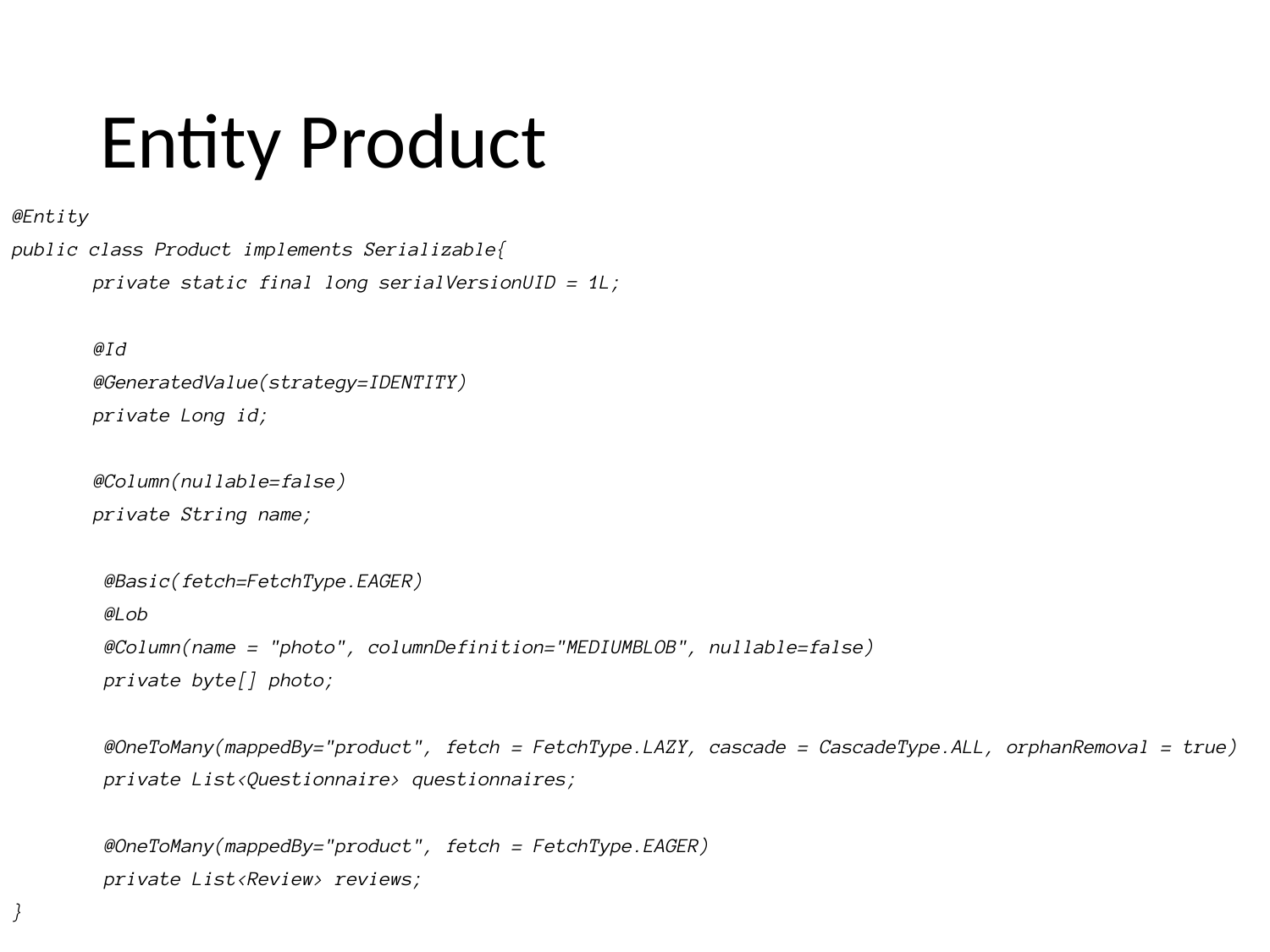

# Entity Product
@Entity
public class Product implements Serializable{
	private static final long serialVersionUID = 1L;

	@Id
	@GeneratedValue(strategy=IDENTITY)
	private Long id;

	@Column(nullable=false)
	private String name;

	 @Basic(fetch=FetchType.EAGER)
	 @Lob
	 @Column(name = "photo", columnDefinition="MEDIUMBLOB", nullable=false)
	 private byte[] photo;

	 @OneToMany(mappedBy="product", fetch = FetchType.LAZY, cascade = CascadeType.ALL, orphanRemoval = true)
	 private List<Questionnaire> questionnaires;

	 @OneToMany(mappedBy="product", fetch = FetchType.EAGER)
	 private List<Review> reviews;
}